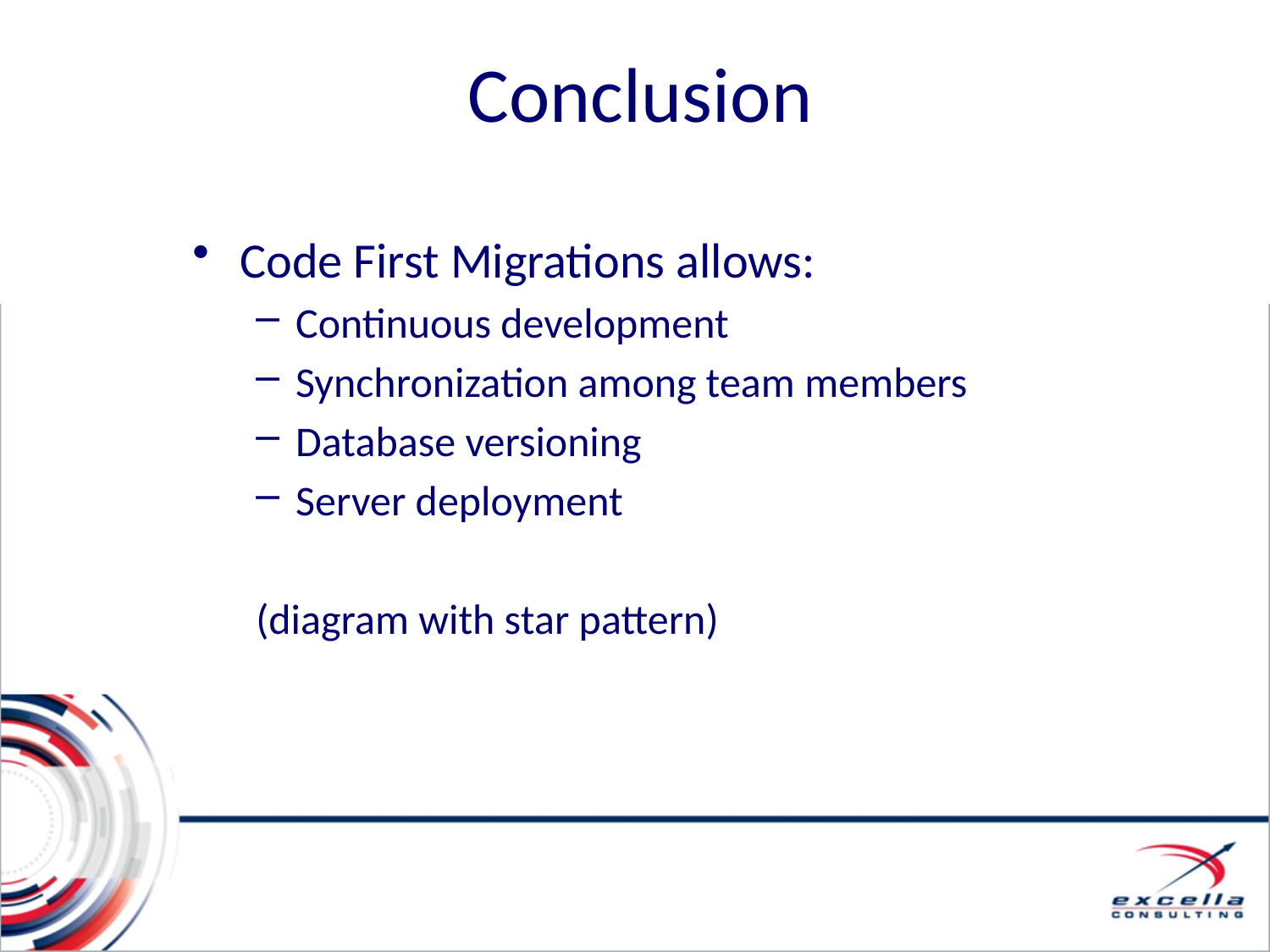

# Conclusion
Code First Migrations allows:
Continuous development
Synchronization among team members
Database versioning
Server deployment

(diagram with star pattern)